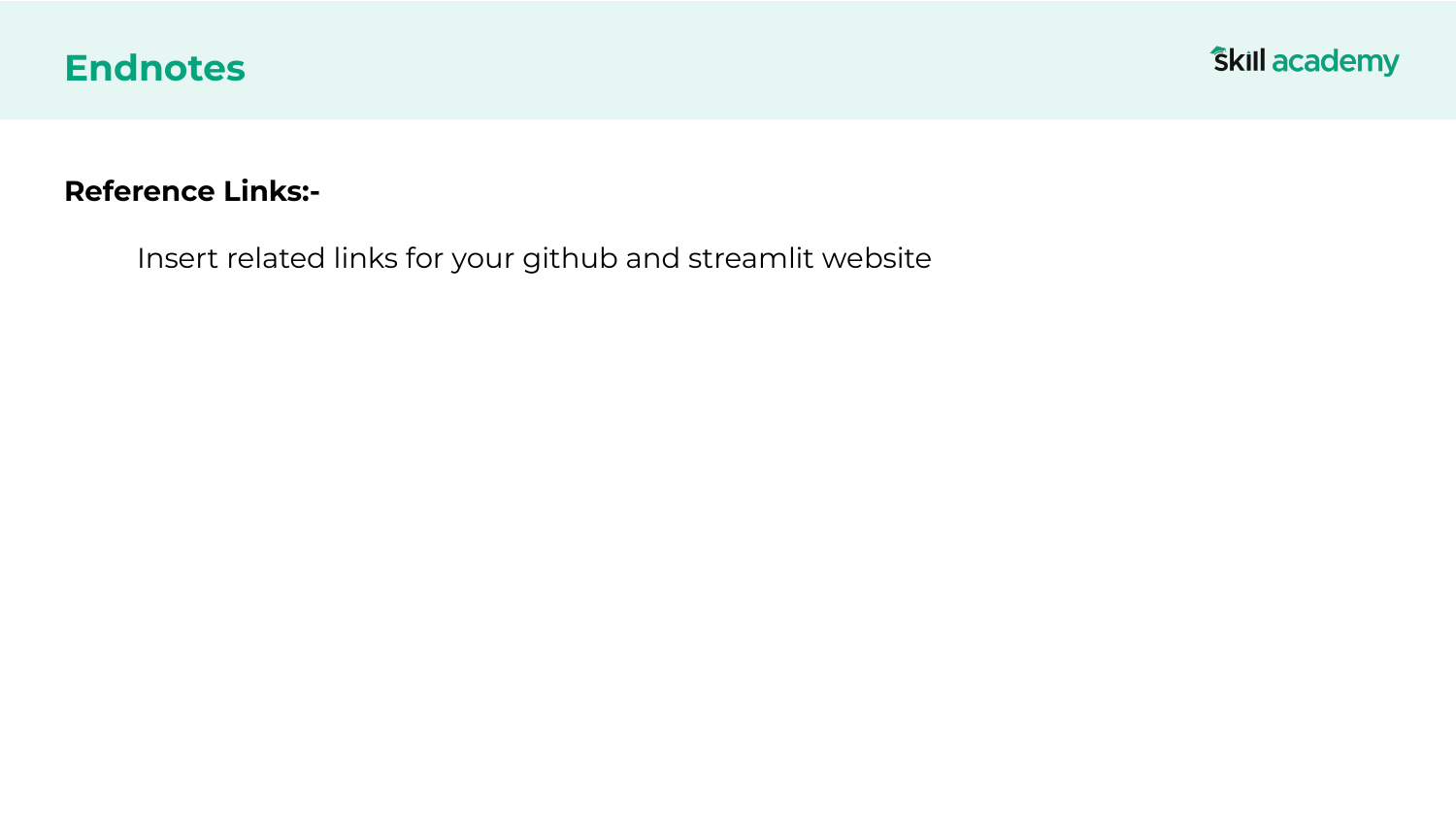

# Endnotes
Reference Links:-

Insert related links for your github and streamlit website